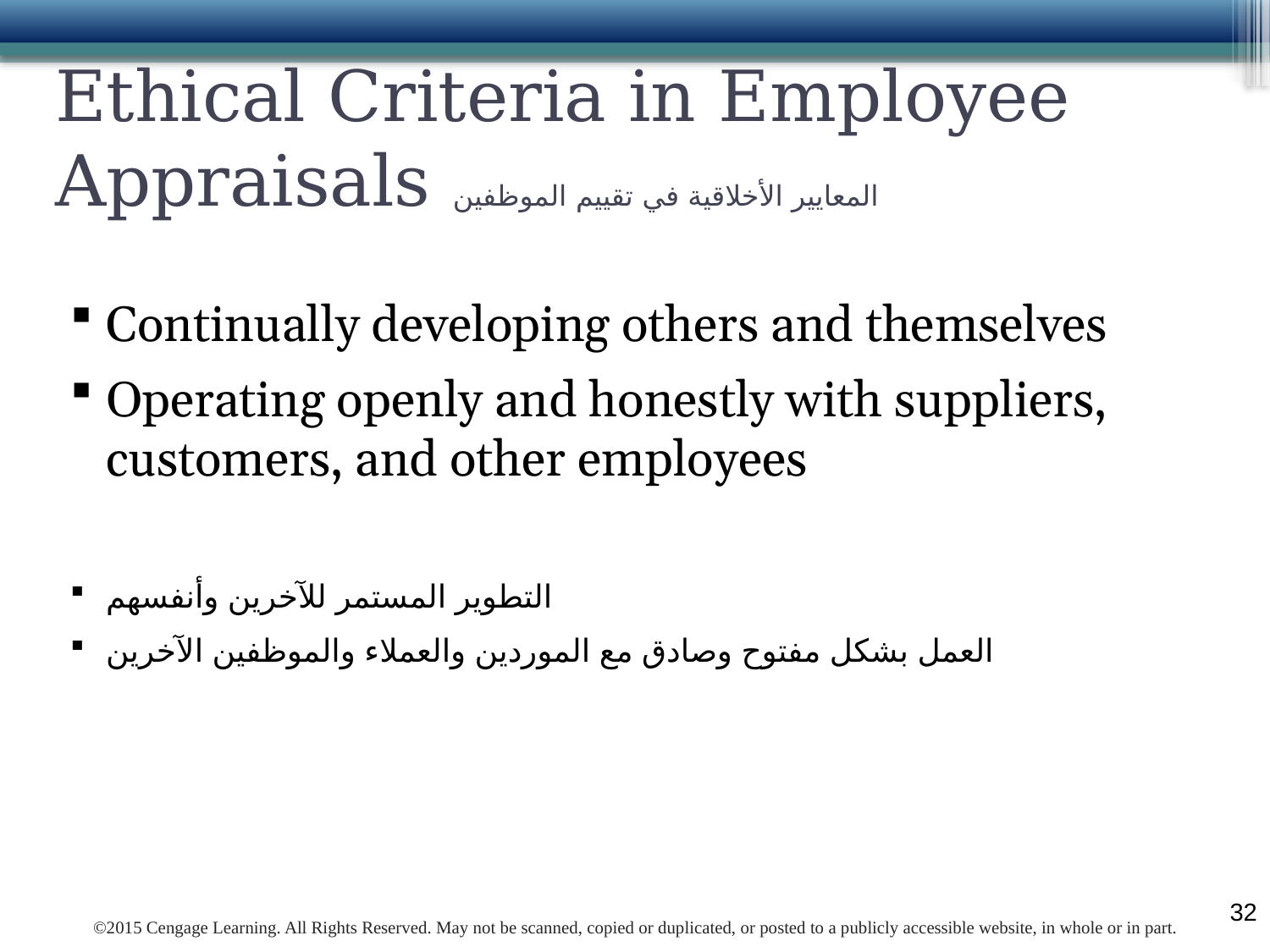

# Ethical Criteria in Employee Appraisals المعايير الأخلاقية في تقييم الموظفين
Continually developing others and themselves
Operating openly and honestly with suppliers, customers, and other employees

التطوير المستمر للآخرين وأنفسهم
العمل بشكل مفتوح وصادق مع الموردين والعملاء والموظفين الآخرين

32